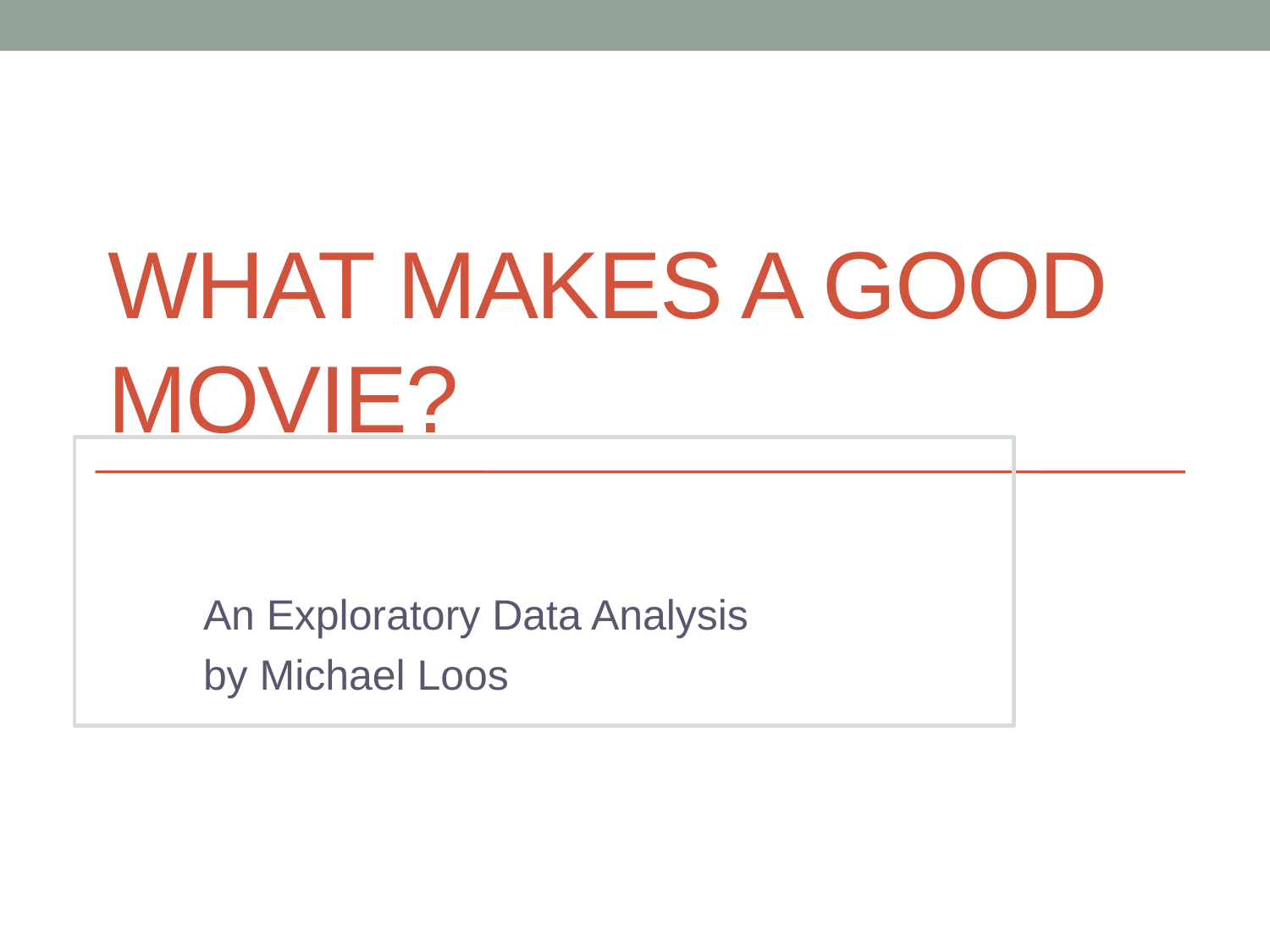

# What makes a good movie?
An Exploratory Data Analysis
by Michael Loos